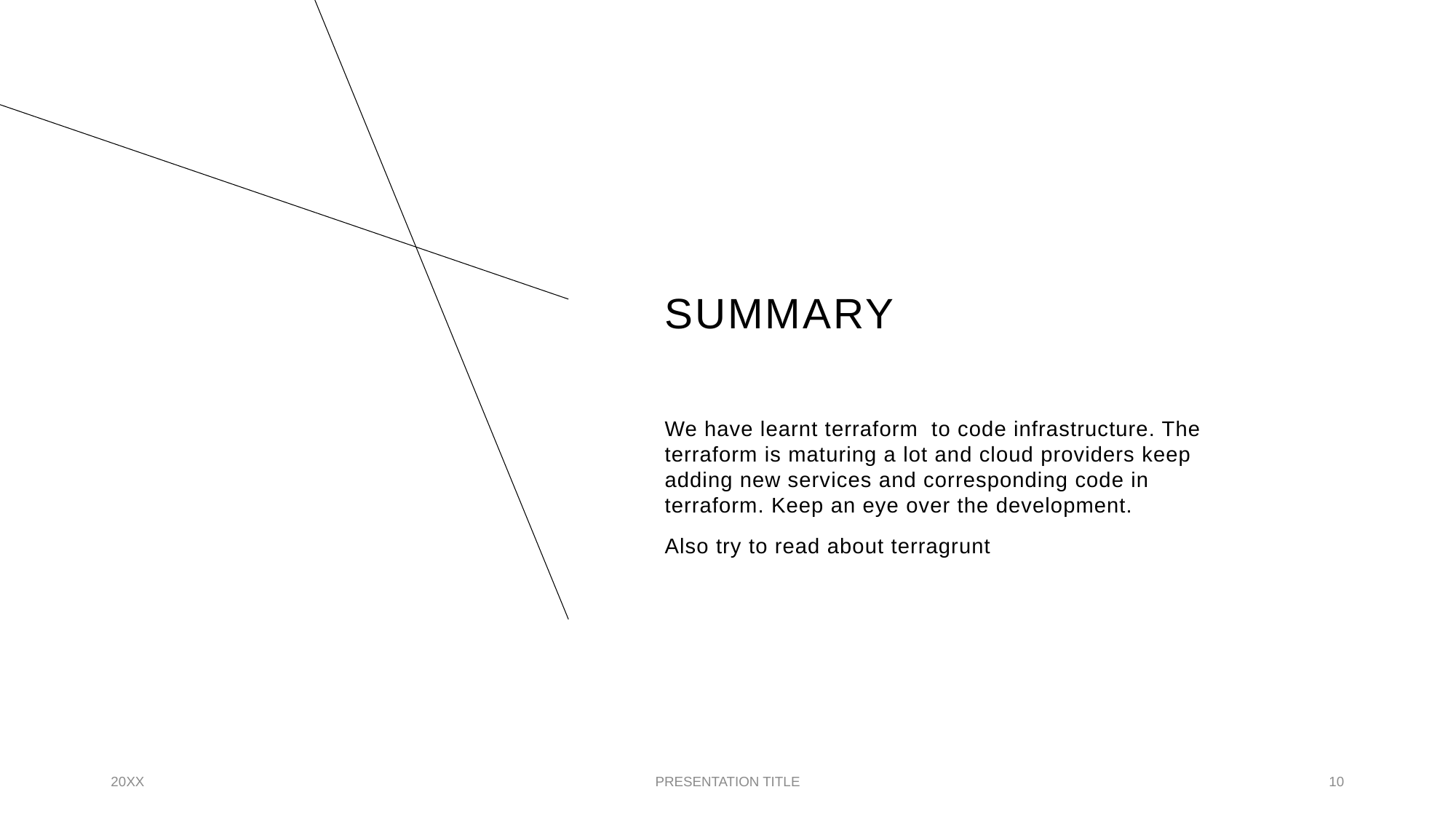

# SUMMARY
We have learnt terraform  to code infrastructure. The terraform is maturing a lot and cloud providers keep adding new services and corresponding code in terraform. Keep an eye over the development.
Also try to read about terragrunt
20XX
PRESENTATION TITLE
10